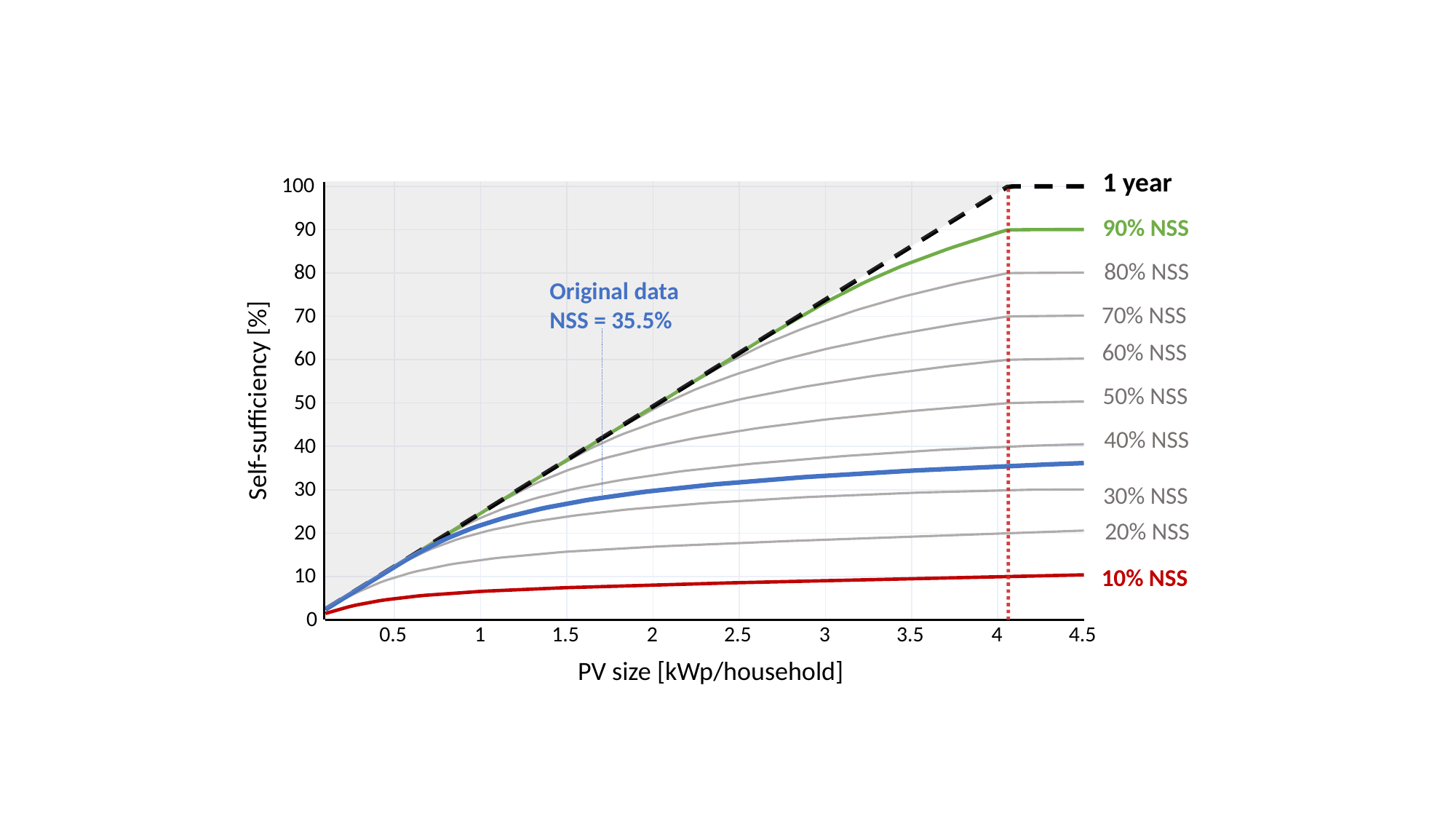

1 year
100
90
80
70
60
50
40
30
20
10
0

90% NSS

80% NSS
Original data
NSS = 35.5%

70% NSS

60% NSS

50% NSS
Self-sufficiency [%]

40% NSS

30% NSS

20% NSS

10% NSS

0.5
1
1.5
2
2.5
3
3.5
4
4.5

PV size [kWp/household]